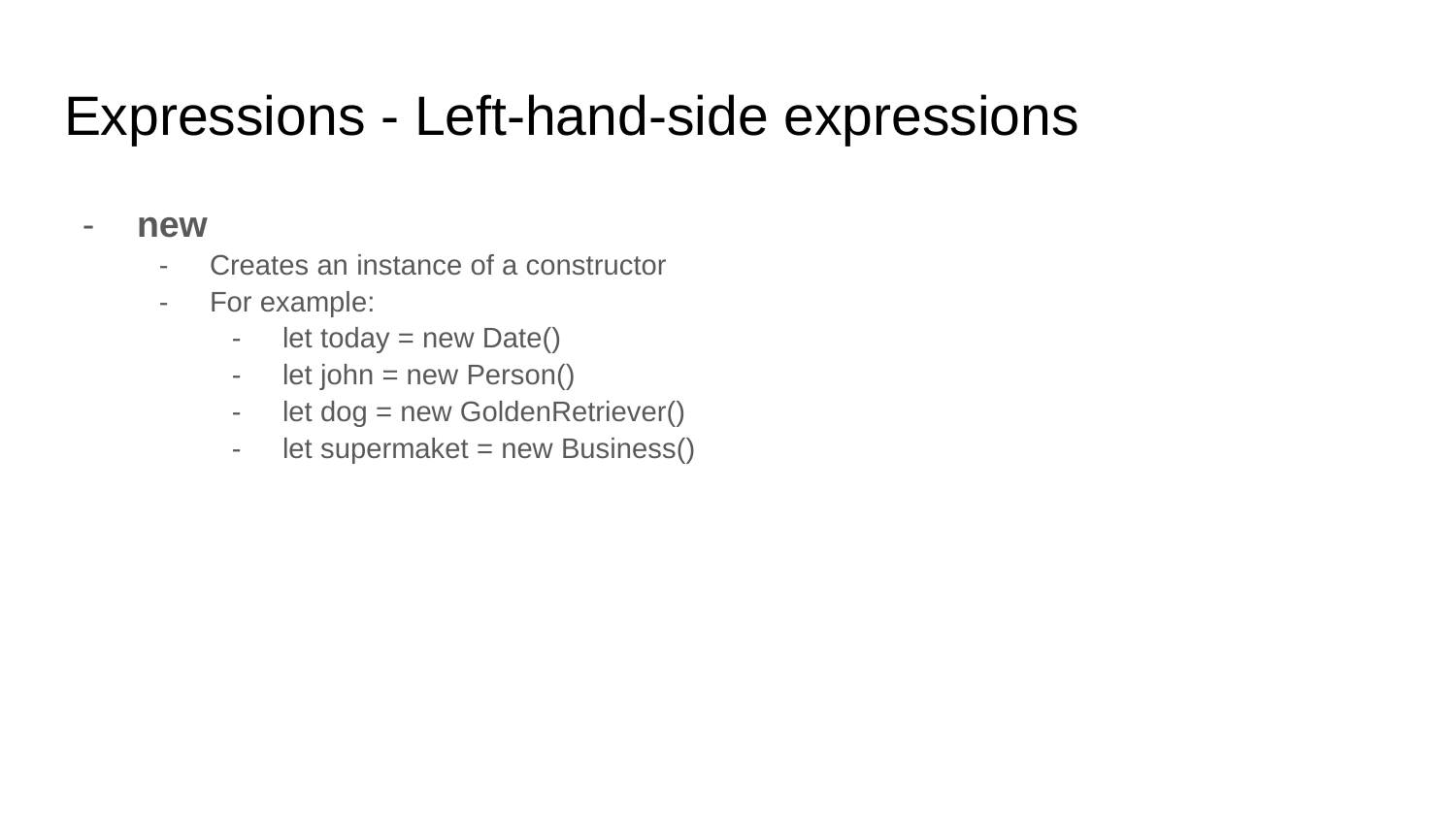

# Expressions - Left-hand-side expressions
new
Creates an instance of a constructor
For example:
let today = new Date()
let john = new Person()
let dog = new GoldenRetriever()
let supermaket = new Business()